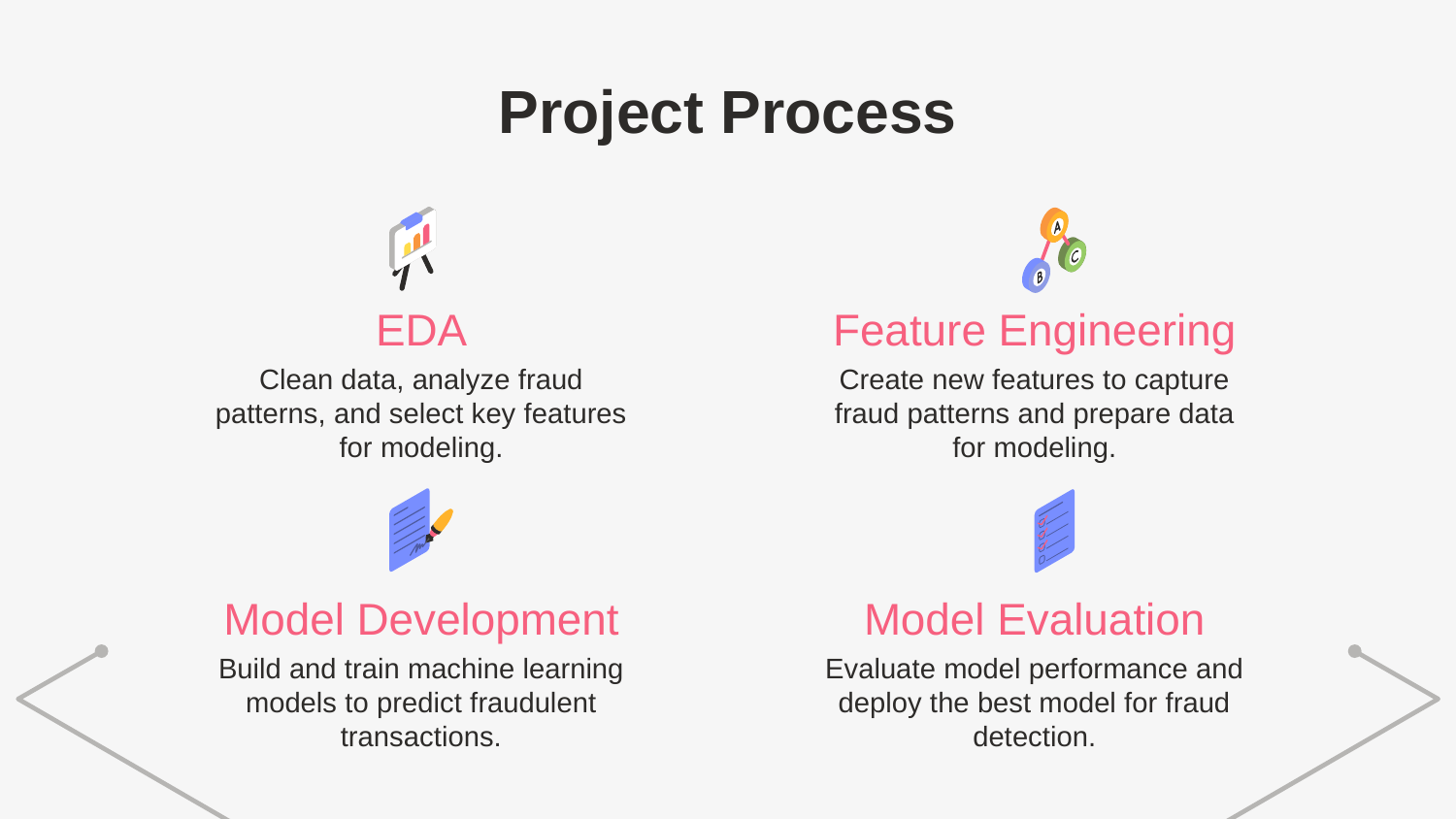

Project Process

# EDA
Feature Engineering
Clean data, analyze fraud patterns, and select key features for modeling.

Create new features to capture fraud patterns and prepare data for modeling.

Model Development
Model Evaluation
Build and train machine learning models to predict fraudulent transactions.

Evaluate model performance and deploy the best model for fraud detection.